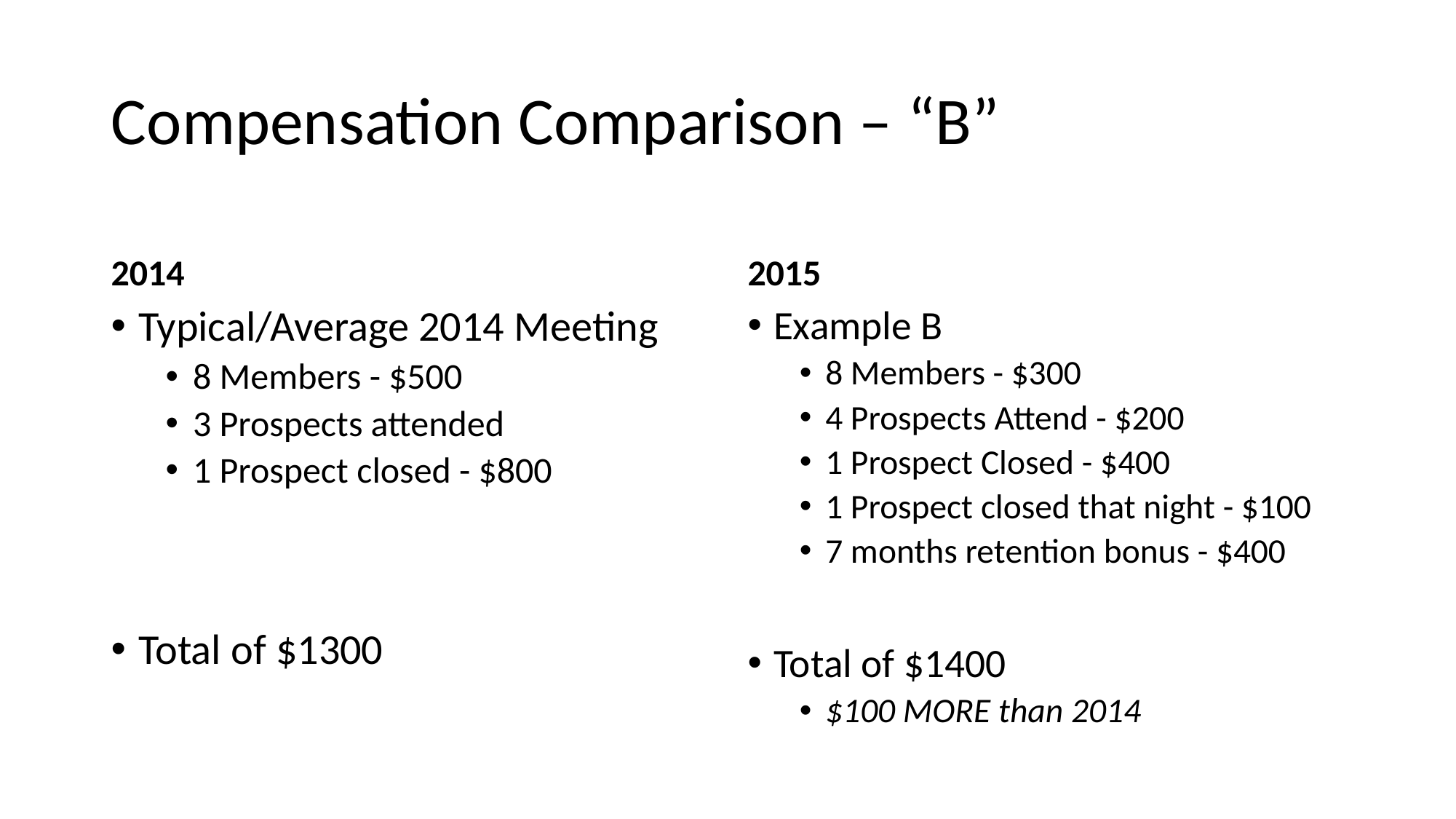

# Compensation Comparison – “B”
2014
2015
Typical/Average 2014 Meeting
8 Members - $500
3 Prospects attended
1 Prospect closed - $800

Total of $1300

Example B
8 Members - $300
4 Prospects Attend - $200
1 Prospect Closed - $400
1 Prospect closed that night - $100
7 months retention bonus - $400

Total of $1400
$100 MORE than 2014